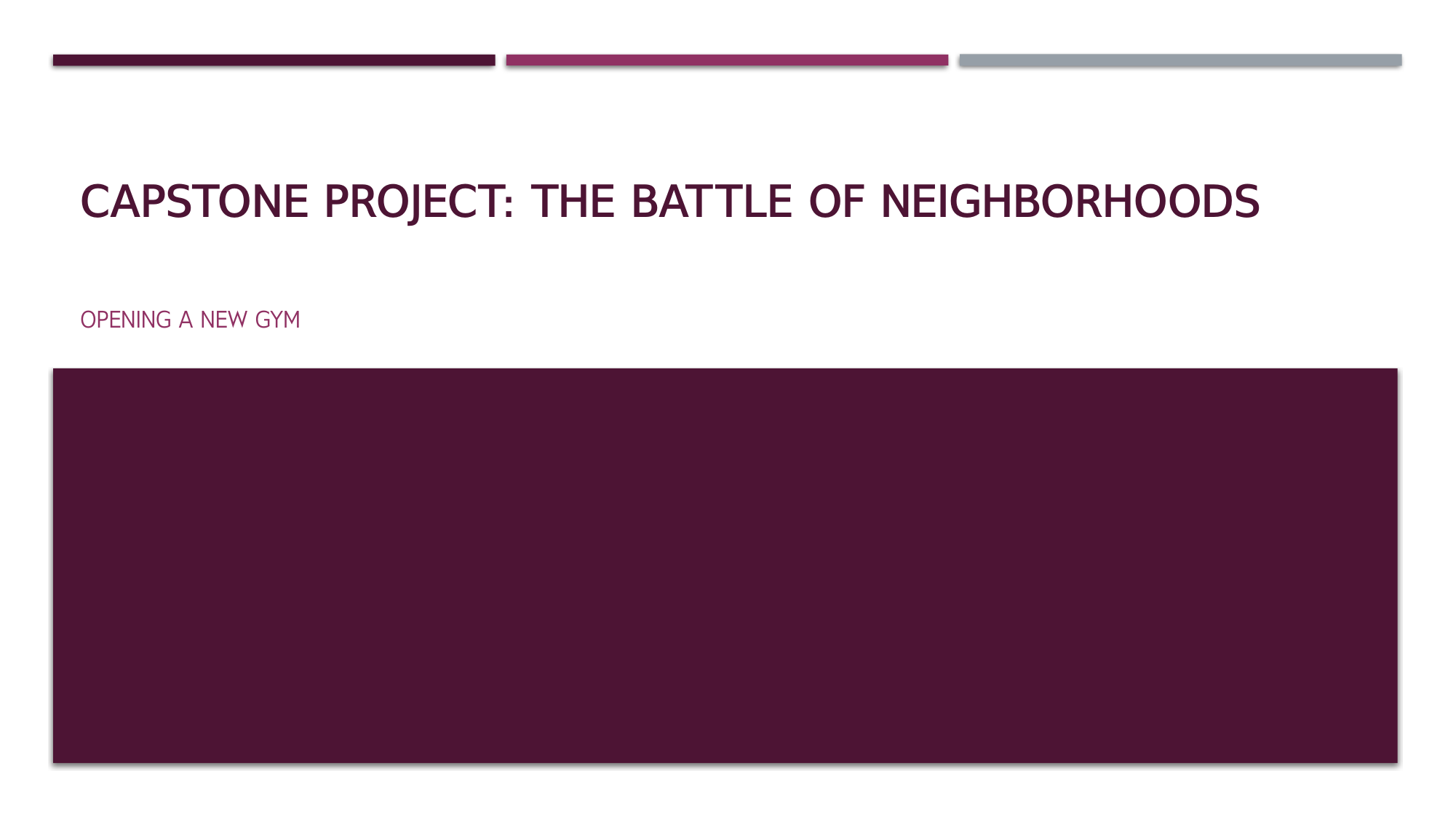

# Capstone Project: The Battle of Neighborhoods
Opening a new gym